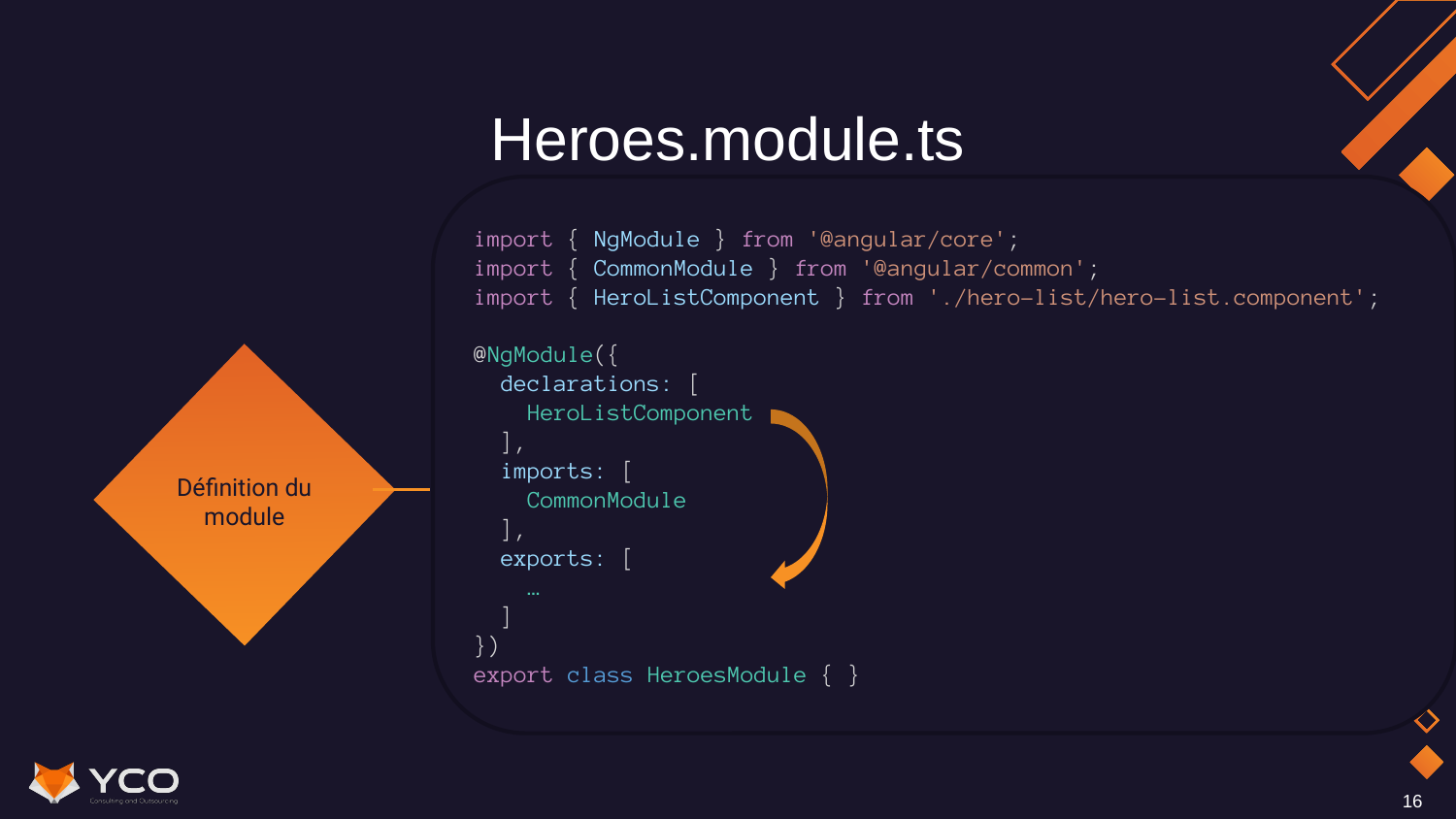

# Heroes.module.ts
import { NgModule } from '@angular/core';
import { CommonModule } from '@angular/common';
import { HeroListComponent } from './hero-list/hero-list.component';
@NgModule({
  declarations: [
    HeroListComponent
  ],
  imports: [
    CommonModule
  ],
  exports: [
    …
  ]
})
export class HeroesModule { }

Définition du module